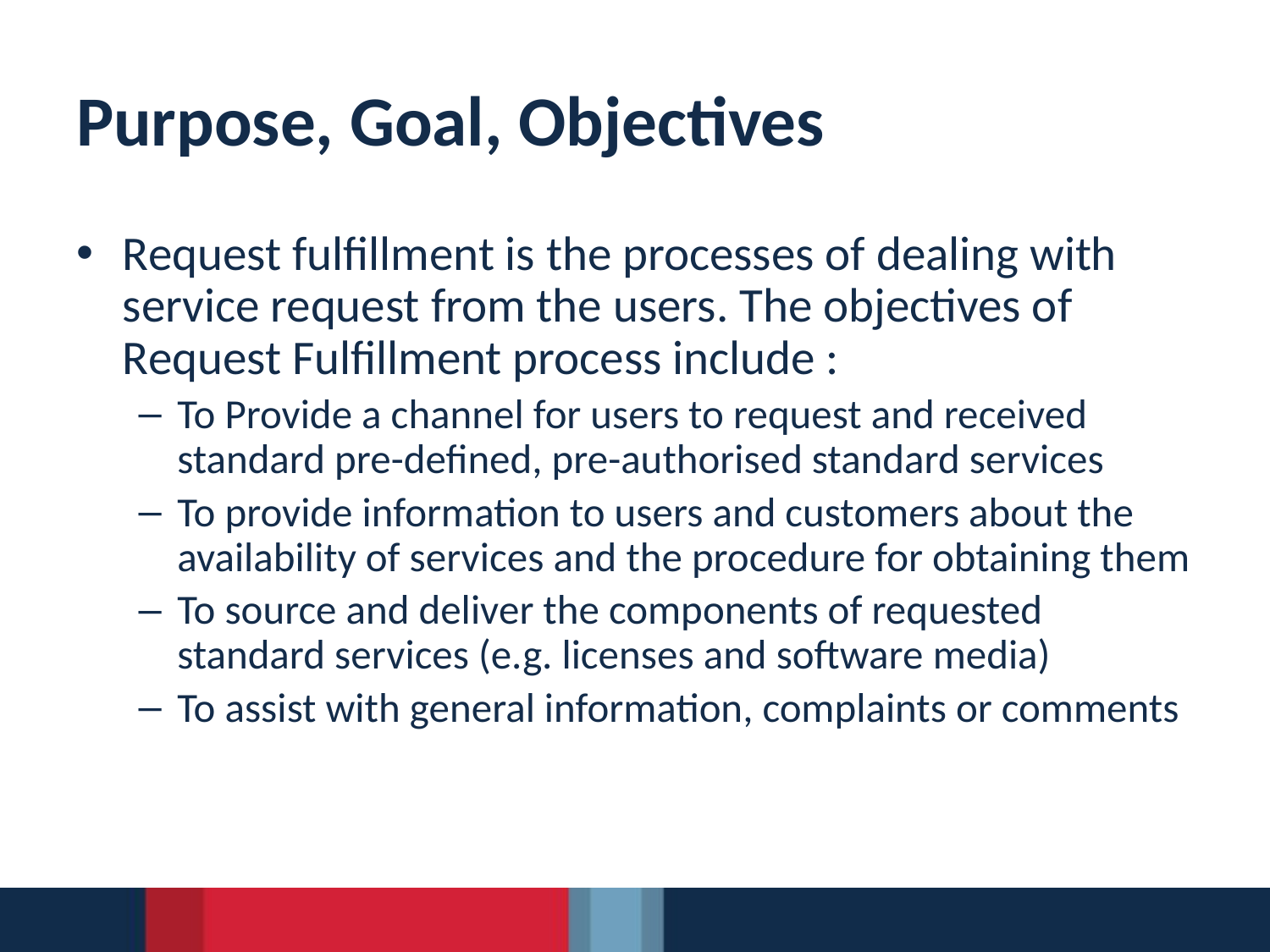

# Purpose, Goal, Objectives
Request fulfillment is the processes of dealing with service request from the users. The objectives of Request Fulfillment process include :
To Provide a channel for users to request and received standard pre-defined, pre-authorised standard services
To provide information to users and customers about the availability of services and the procedure for obtaining them
To source and deliver the components of requested standard services (e.g. licenses and software media)
To assist with general information, complaints or comments